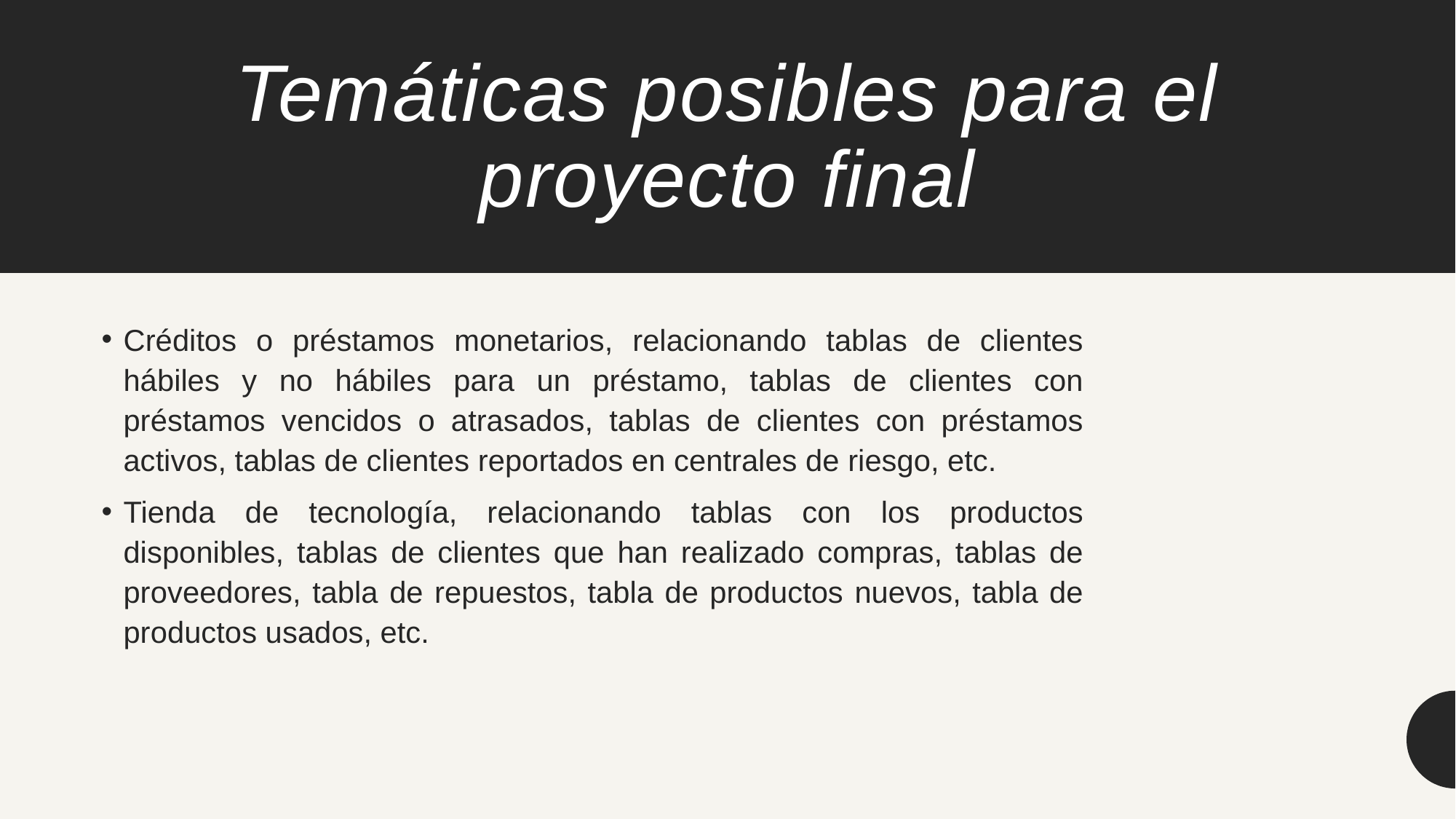

# Temáticas posibles para el proyecto final
Créditos o préstamos monetarios, relacionando tablas de clientes hábiles y no hábiles para un préstamo, tablas de clientes con préstamos vencidos o atrasados, tablas de clientes con préstamos activos, tablas de clientes reportados en centrales de riesgo, etc.
Tienda de tecnología, relacionando tablas con los productos disponibles, tablas de clientes que han realizado compras, tablas de proveedores, tabla de repuestos, tabla de productos nuevos, tabla de productos usados, etc.